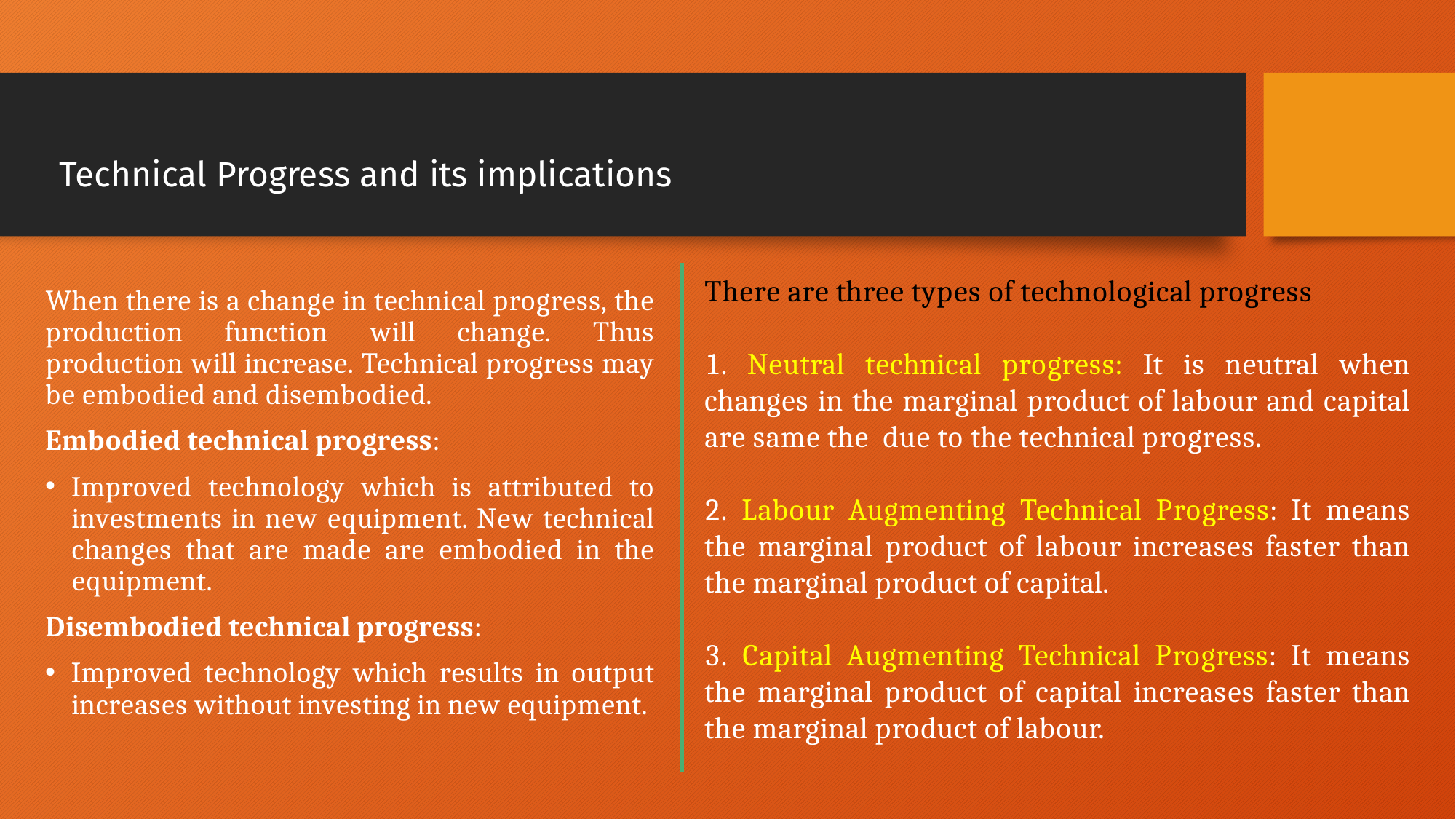

# Technical Progress and its implications
There are three types of technological progress

1. Neutral technical progress: It is neutral when changes in the marginal product of labour and capital are same the  due to the technical progress.

2. Labour Augmenting Technical Progress: It means the marginal product of labour increases faster than the marginal product of capital.

3. Capital Augmenting Technical Progress: It means the marginal product of capital increases faster than the marginal product of labour.

When there is a change in technical progress, the production function will change. Thus production will increase. Technical progress may be embodied and disembodied.
Embodied technical progress:
Improved technology which is attributed to investments in new equipment. New technical changes that are made are embodied in the equipment.
Disembodied technical progress:
Improved technology which results in output increases without investing in new equipment.